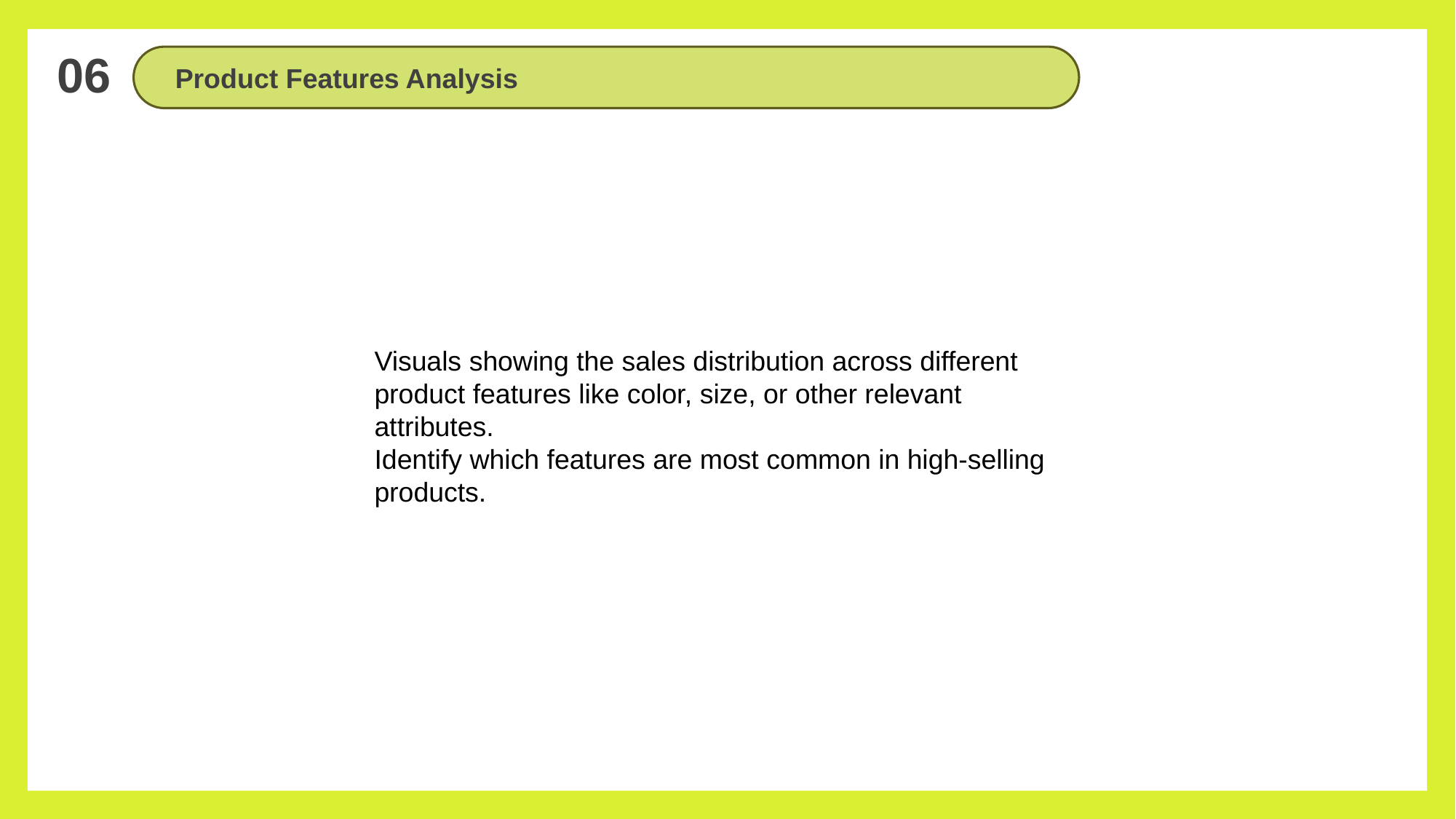

06
Product Features Analysis

Visuals showing the sales distribution across different product features like color, size, or other relevant attributes.
Identify which features are most common in high-selling products.